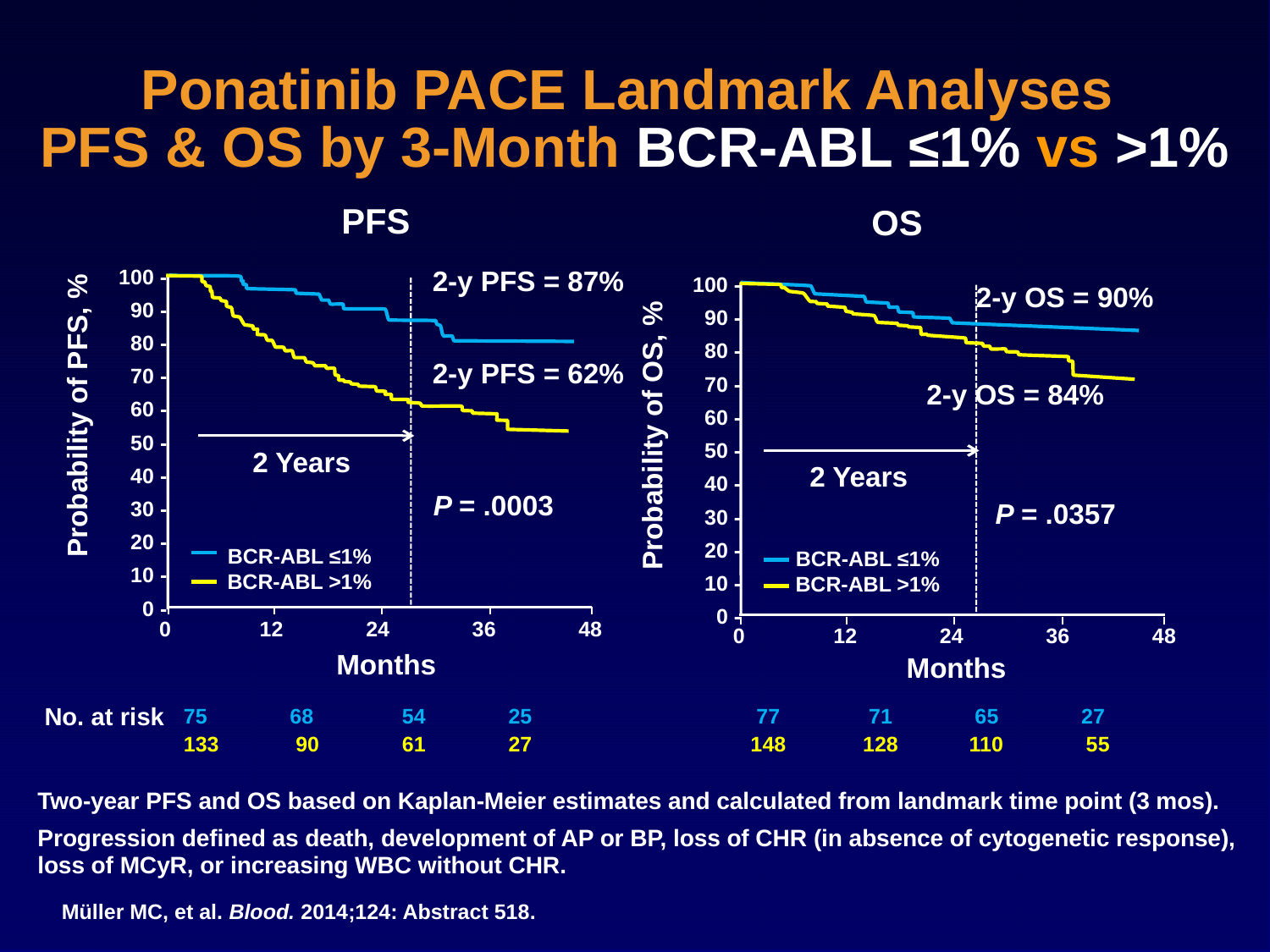

Ponatinib PACE Landmark Analyses
PFS & OS by 3-Month BCR-ABL ≤1% vs >1%
PFS
OS
100 -
90 -
80 -
70 -
60 -
50 -
40 -
30 -
20 -
10 -
0 -
Probability of PFS, %
100 -
90 -
80 -
70 -
60 -
50 -
40 -
30 -
20 -
10 -
0 -
2-y PFS = 87%
2-y OS = 90%

Probability of OS, %

2-y PFS = 62%
2-y OS = 84%
2 Years
2 Years
P = .0003
P = .0357
BCR-ABL ≤1%
BCR-ABL >1%
BCR-ABL ≤1%
BCR-ABL >1%
0               12              24              36              48
0               12              24              36              48
Months
Months
75              68               54              25                                      77               71              65              27
133             90              61              27                                     148             128            110              55
No. at risk
Two-year PFS and OS based on Kaplan-Meier estimates and calculated from landmark time point (3 mos).
Progression defined as death, development of AP or BP, loss of CHR (in absence of cytogenetic response), loss of MCyR, or increasing WBC without CHR.
Müller MC, et al. Blood. 2014;124: Abstract 518.